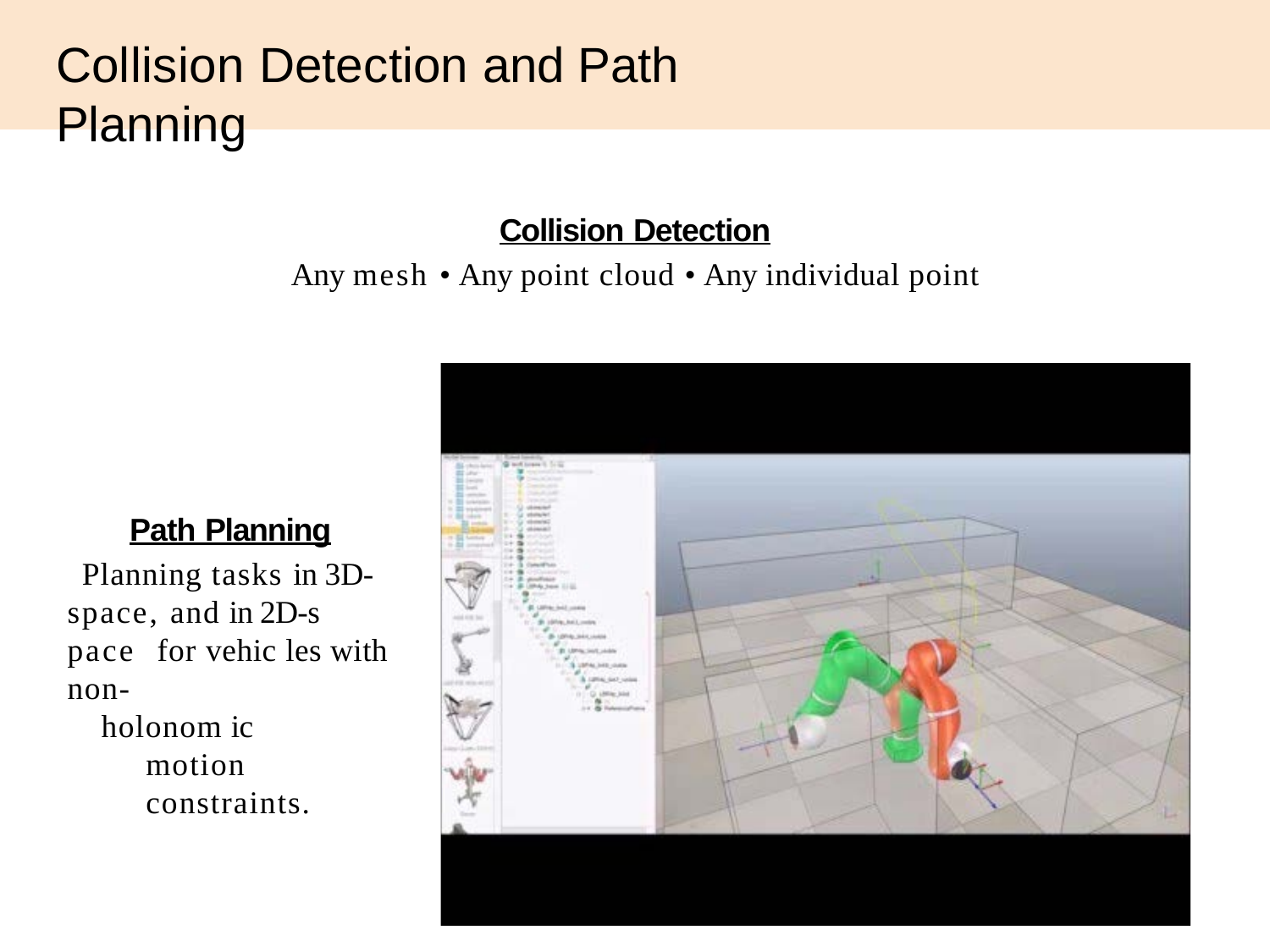

# Collision Detection and Path Planning
Collision Detection
Any mesh • Any point cloud • Any individual point

Path Planning
Planning tasks in 3D-  space, and in 2D-s pace  for vehic les with non-
holonom ic motion  constraints.